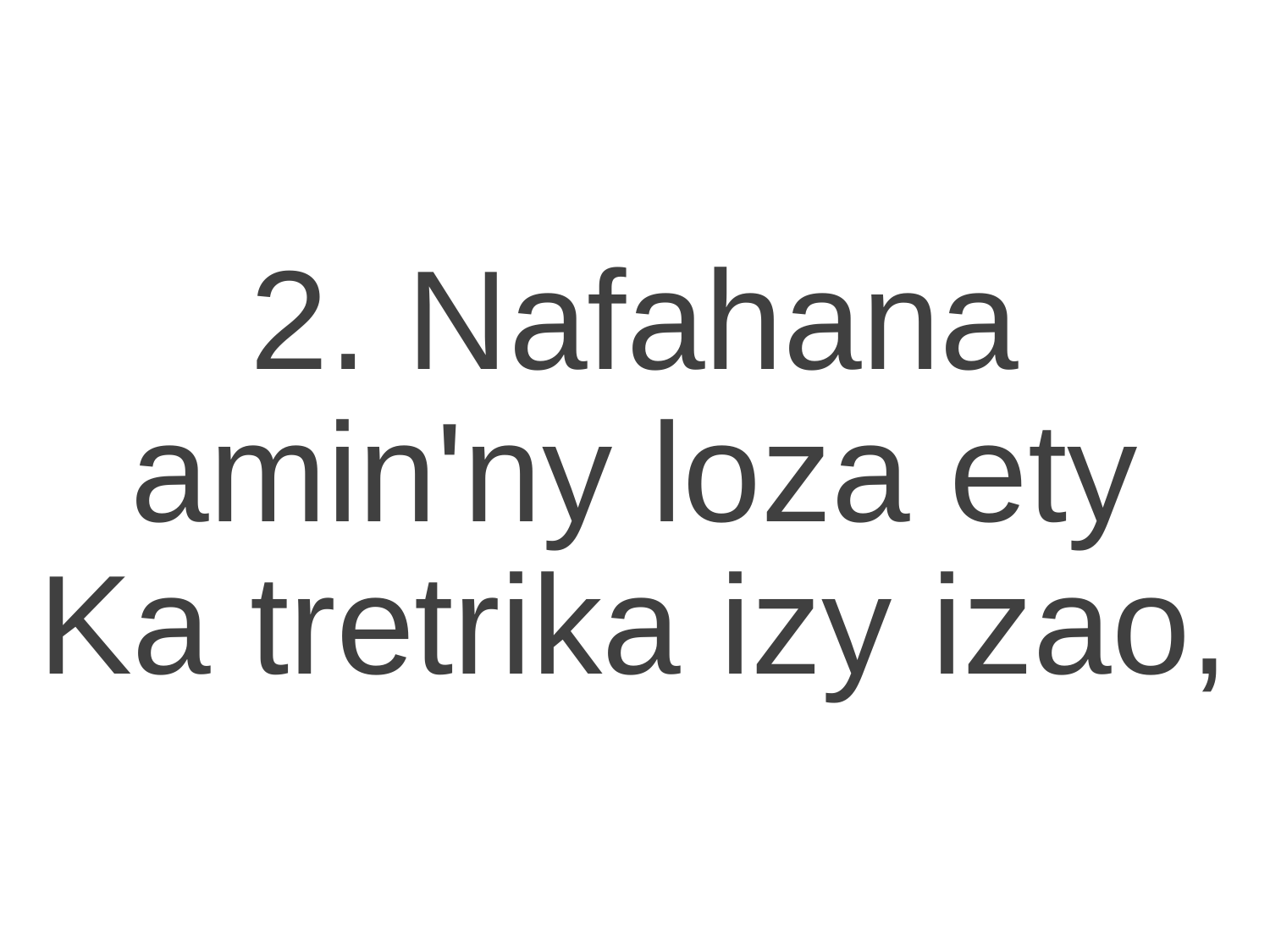

2. Nafahana amin'ny loza ety
Ka tretrika izy izao,